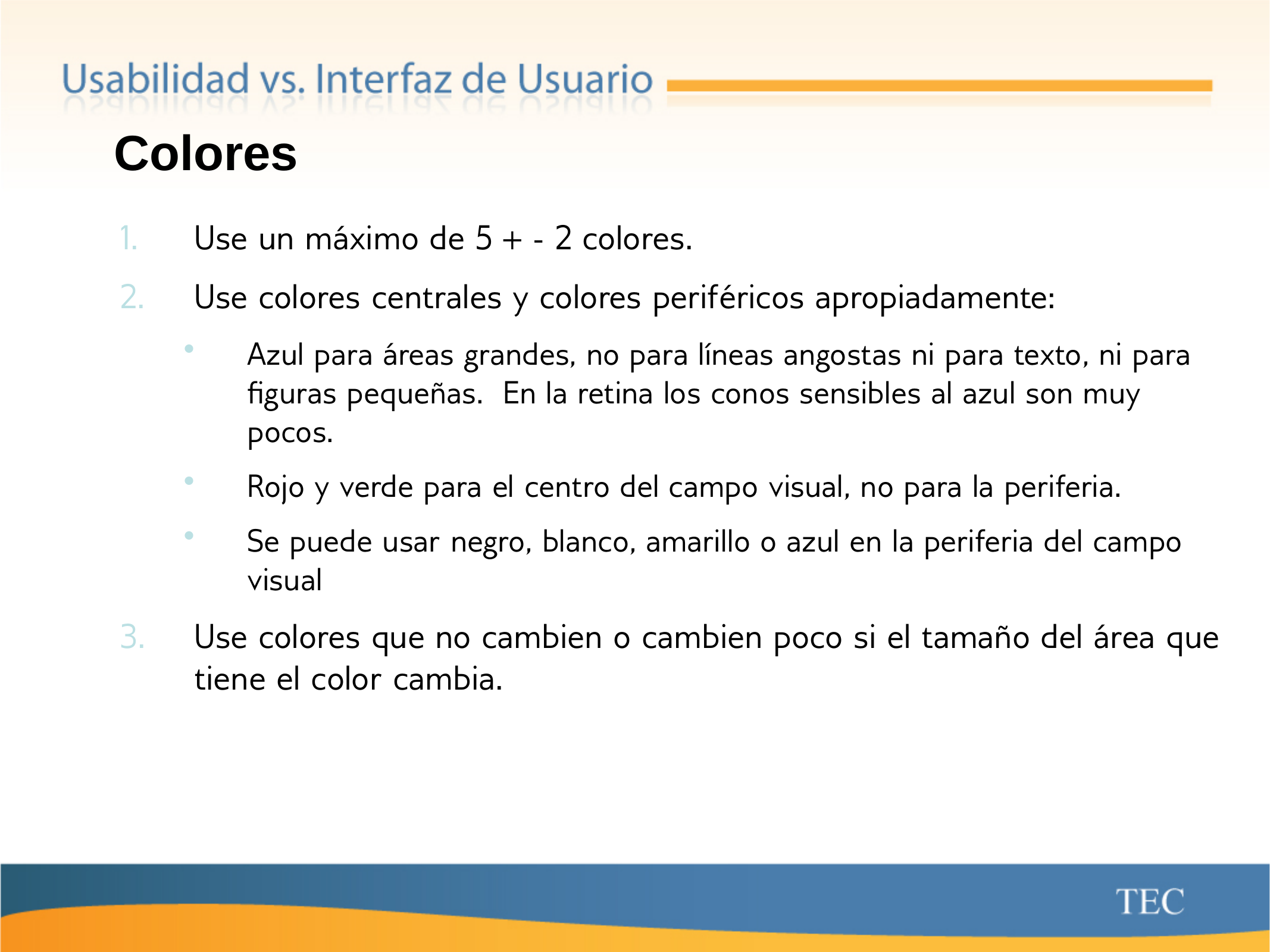

# Colores
Use un máximo de 5 + - 2 colores.
Use colores centrales y colores periféricos apropiadamente:
Azul para áreas grandes, no para líneas angostas ni para texto, ni para figuras pequeñas.  En la retina los conos sensibles al azul son muy pocos.
Rojo y verde para el centro del campo visual, no para la periferia.
Se puede usar negro, blanco, amarillo o azul en la periferia del campo visual
Use colores que no cambien o cambien poco si el tamaño del área que tiene el color cambia.